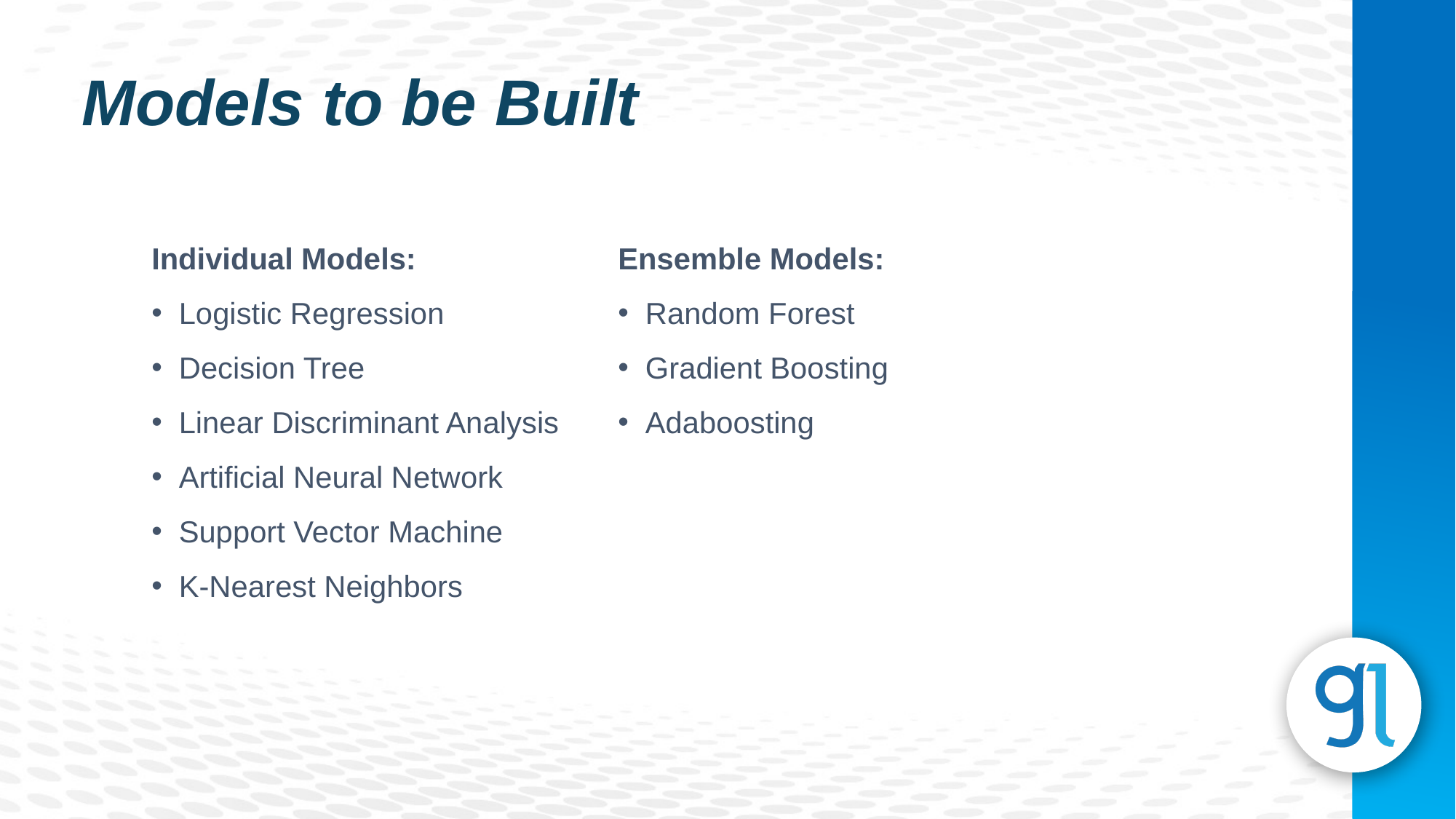

Models to be Built
Individual Models:
Logistic Regression
Decision Tree
Linear Discriminant Analysis
Artificial Neural Network
Support Vector Machine
K-Nearest Neighbors
Ensemble Models:
Random Forest
Gradient Boosting
Adaboosting